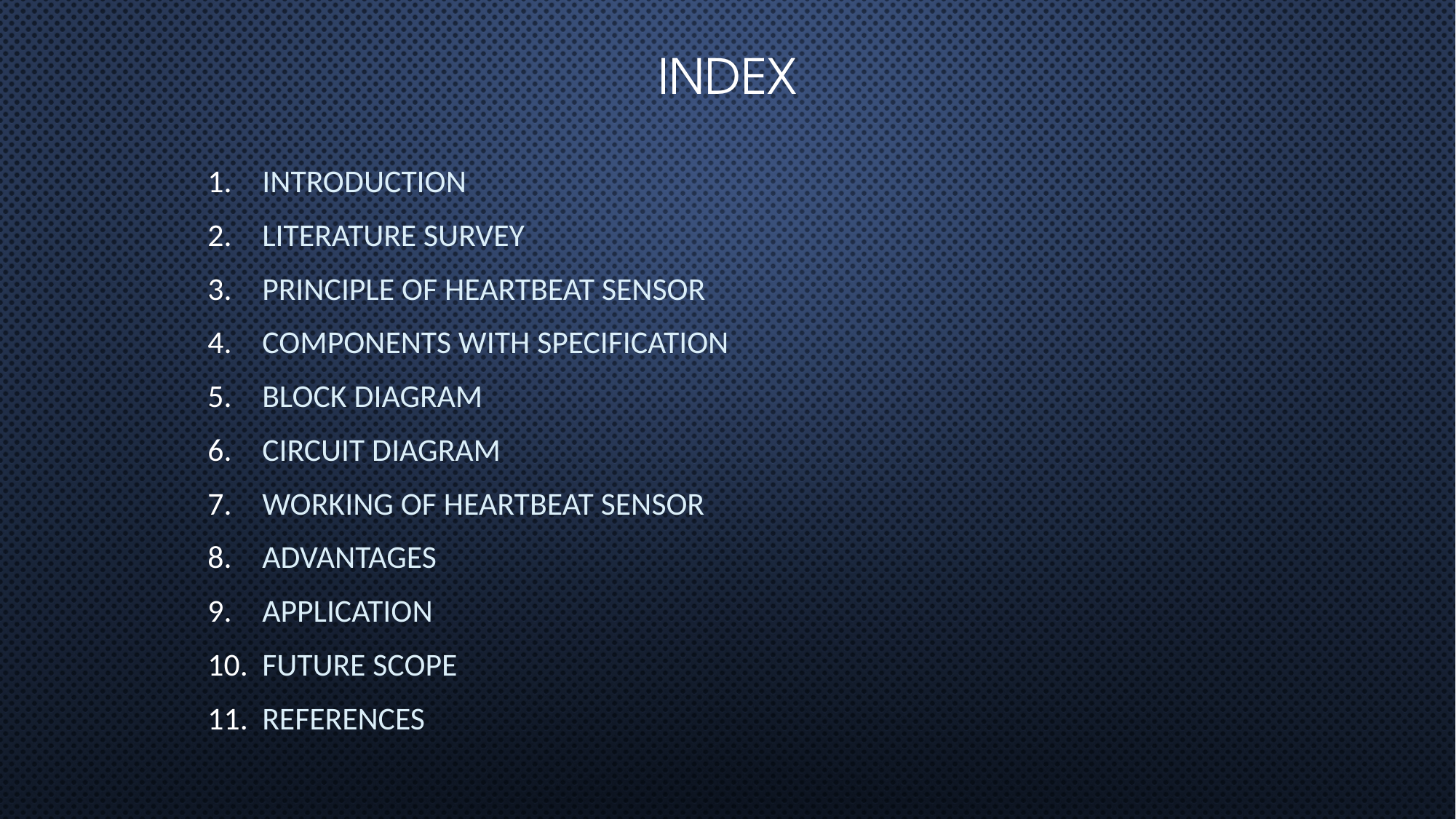

# Index
Introduction
Literature Survey
Principle of Heartbeat sensor
Components with specification
Block Diagram
Circuit diagram
Working of heartbeat sensor
Advantages
Application
Future Scope
References